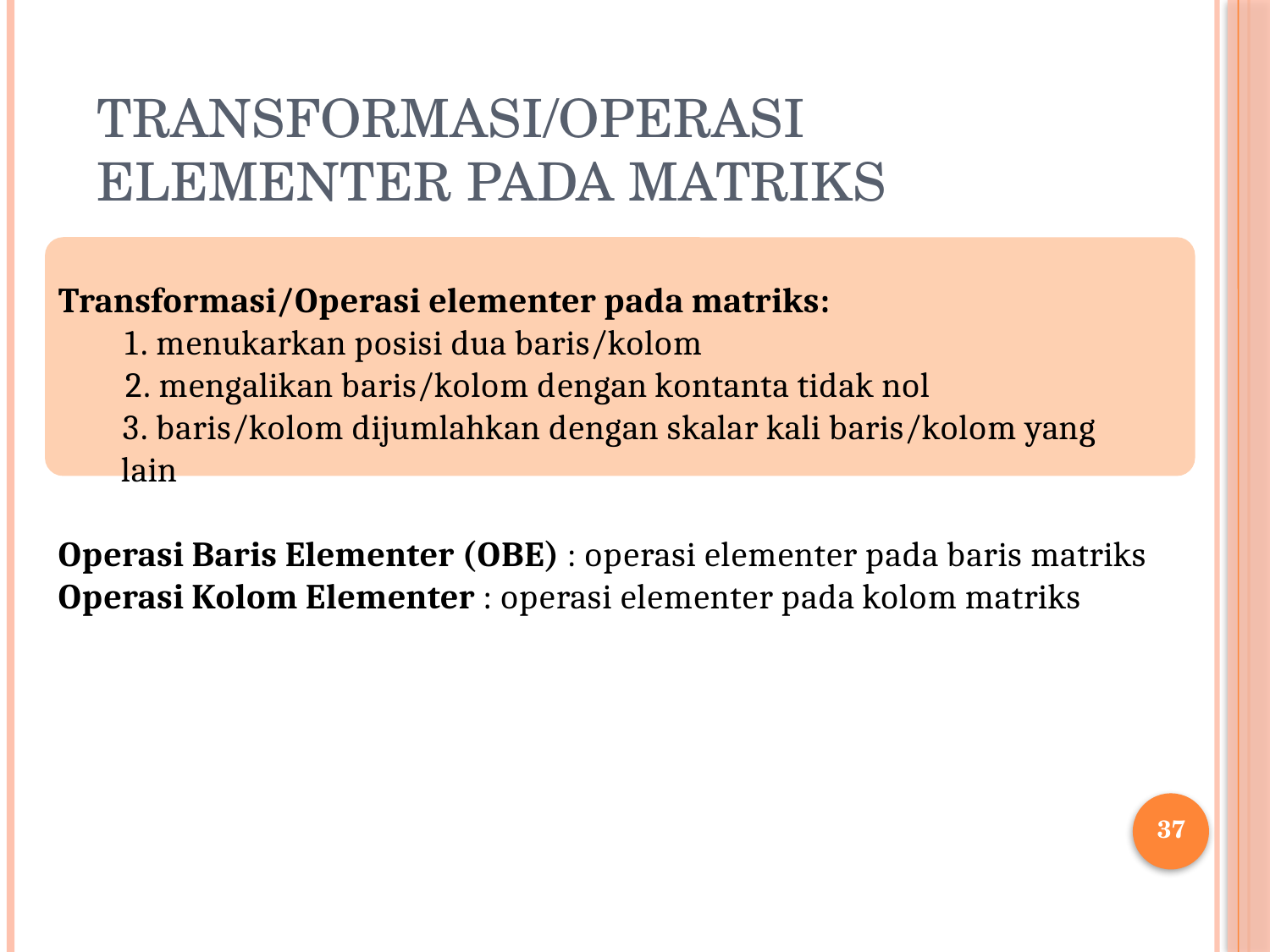

Transformasi/Operasi Elementer pada Matriks

Transformasi/Operasi elementer pada matriks:
	1. menukarkan posisi dua baris/kolom
  2. mengalikan baris/kolom dengan kontanta tidak nol
	3. baris/kolom dijumlahkan dengan skalar kali baris/kolom yang    lain

Operasi Baris Elementer (OBE) : operasi elementer pada baris matriks
Operasi Kolom Elementer : operasi elementer pada kolom matriks

37